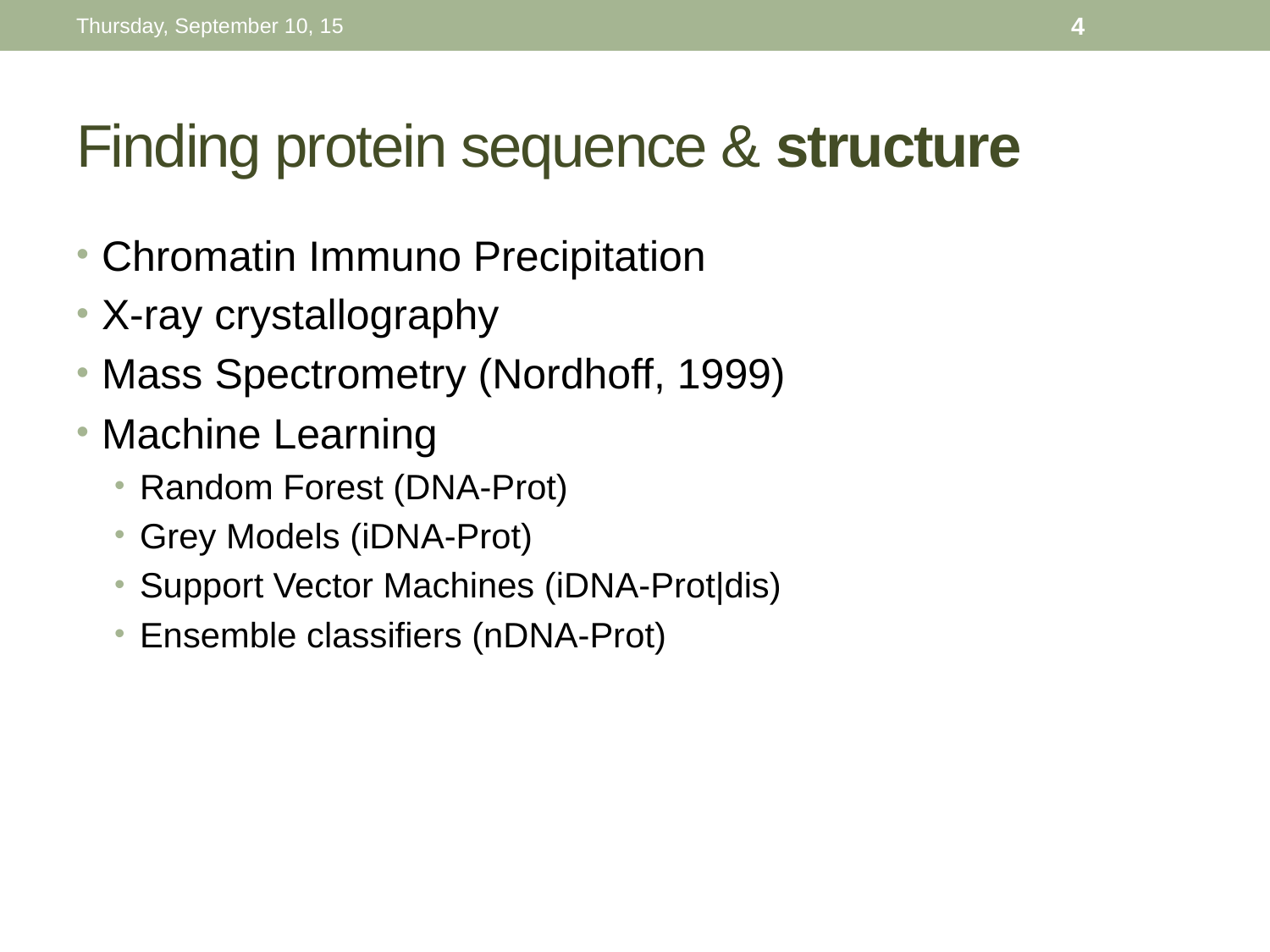

Thursday, September 10, 15
4
# Finding protein sequence & structure
Chromatin Immuno Precipitation
X-ray crystallography
Mass Spectrometry (Nordhoff, 1999)
Machine Learning
Random Forest (DNA-Prot)
Grey Models (iDNA-Prot)
Support Vector Machines (iDNA-Prot|dis)
Ensemble classifiers (nDNA-Prot)